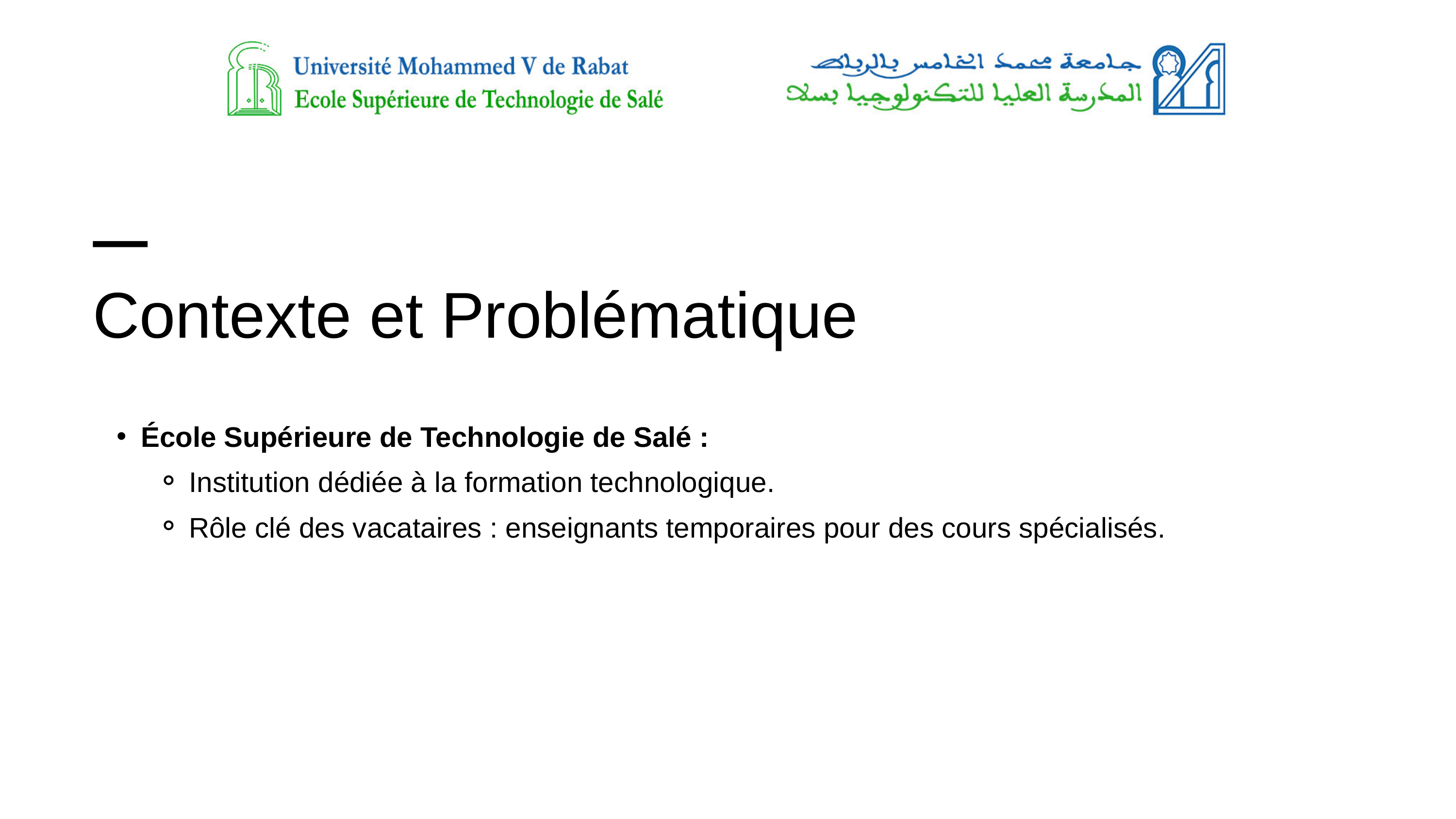

Contexte et Problématique
École Supérieure de Technologie de Salé :
Institution dédiée à la formation technologique.
Rôle clé des vacataires : enseignants temporaires pour des cours spécialisés.